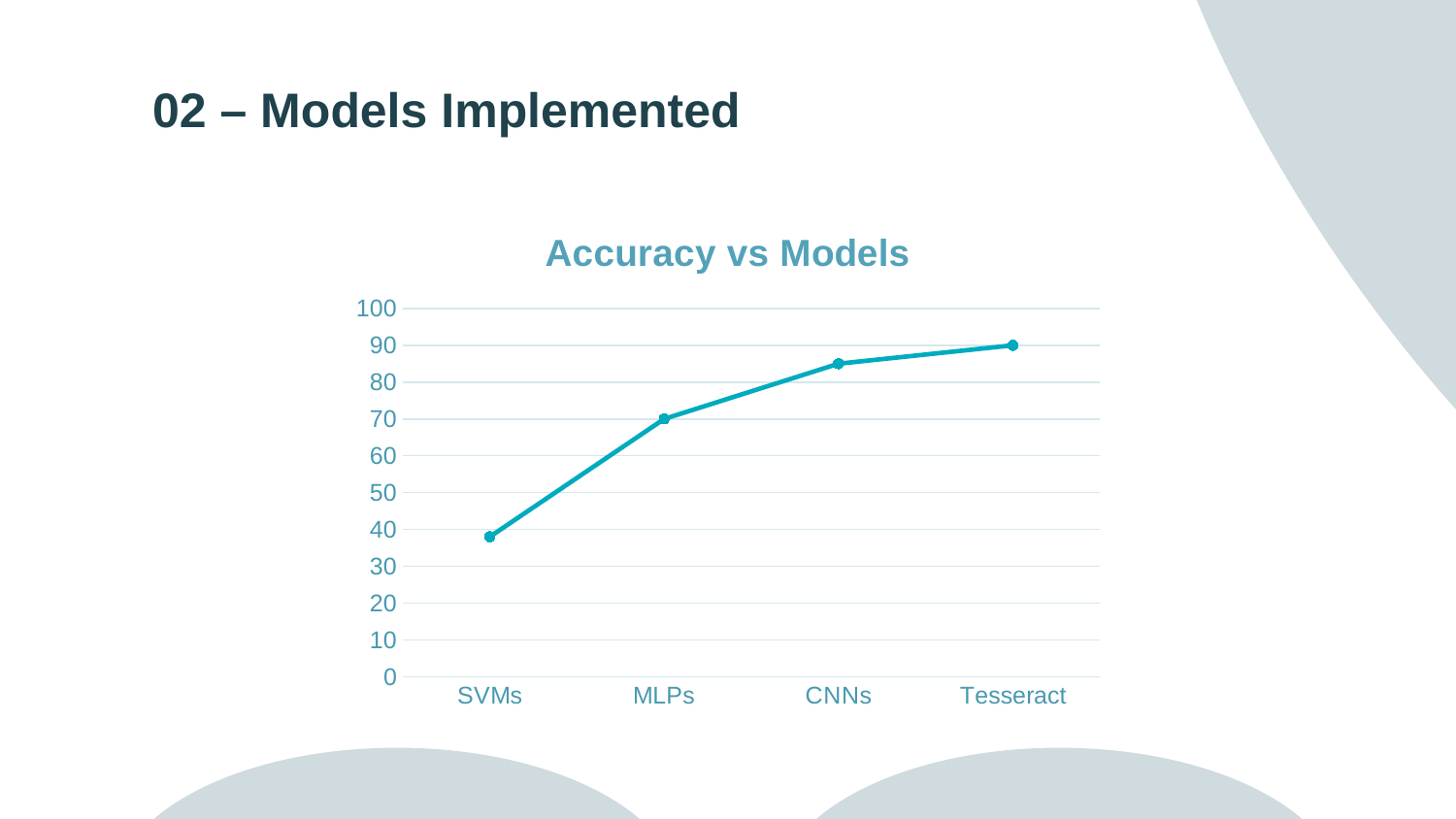

# 02 – Models Implemented

### Chart: Accuracy vs Models

| Category | Column1 | Column2 | Series 3 |
|---|---|---|---|
| SVMs | None | None | 38.0 |
| MLPs | None | None | 70.0 |
| CNNs | None | None | 85.0 |
| Tesseract | None | None | 90.0 |